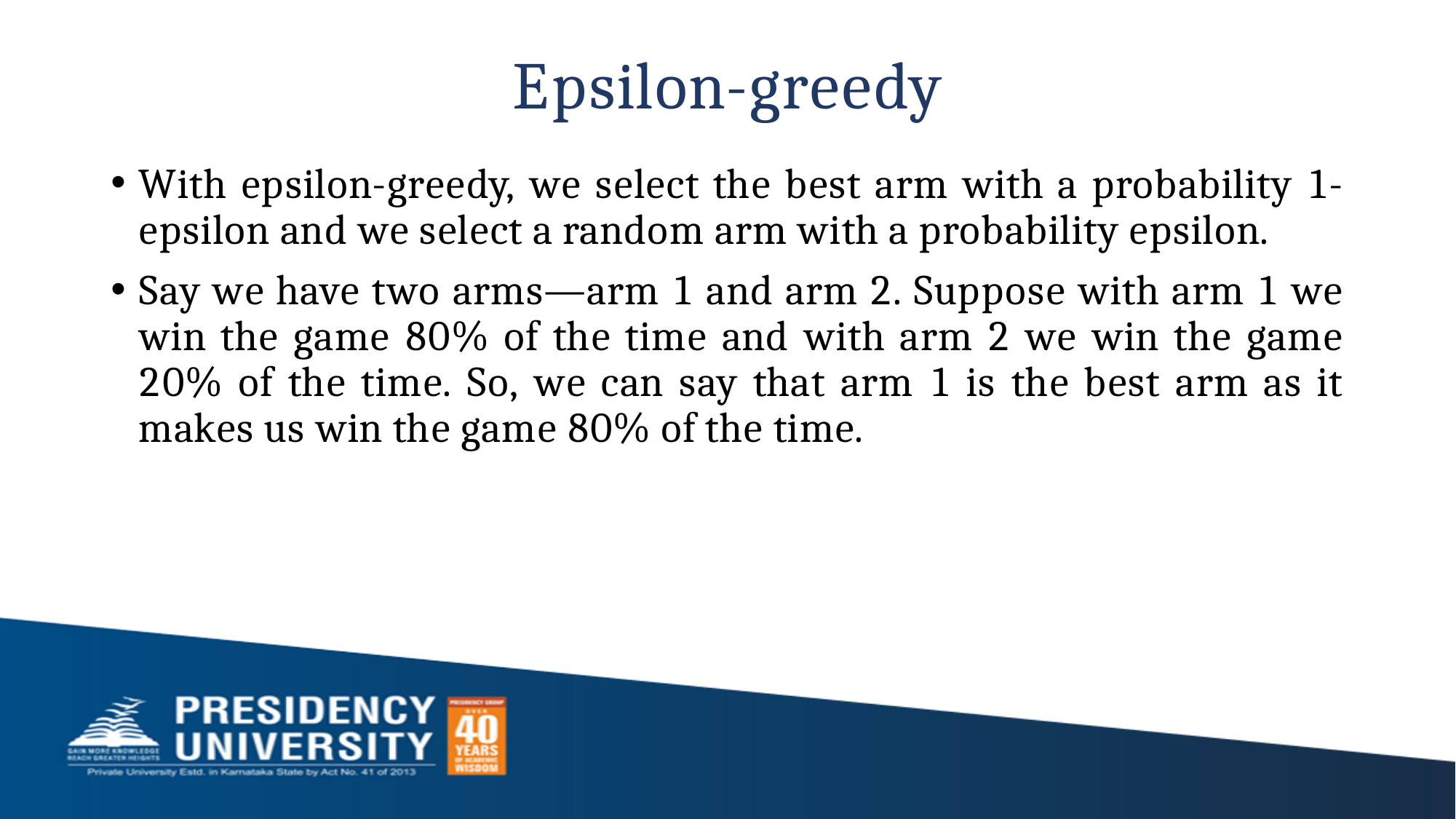

# Epsilon-greedy
With epsilon-greedy, we select the best arm with a probability 1-epsilon and we select a random arm with a probability epsilon.
Say we have two arms—arm 1 and arm 2. Suppose with arm 1 we win the game 80% of the time and with arm 2 we win the game 20% of the time. So, we can say that arm 1 is the best arm as it makes us win the game 80% of the time.